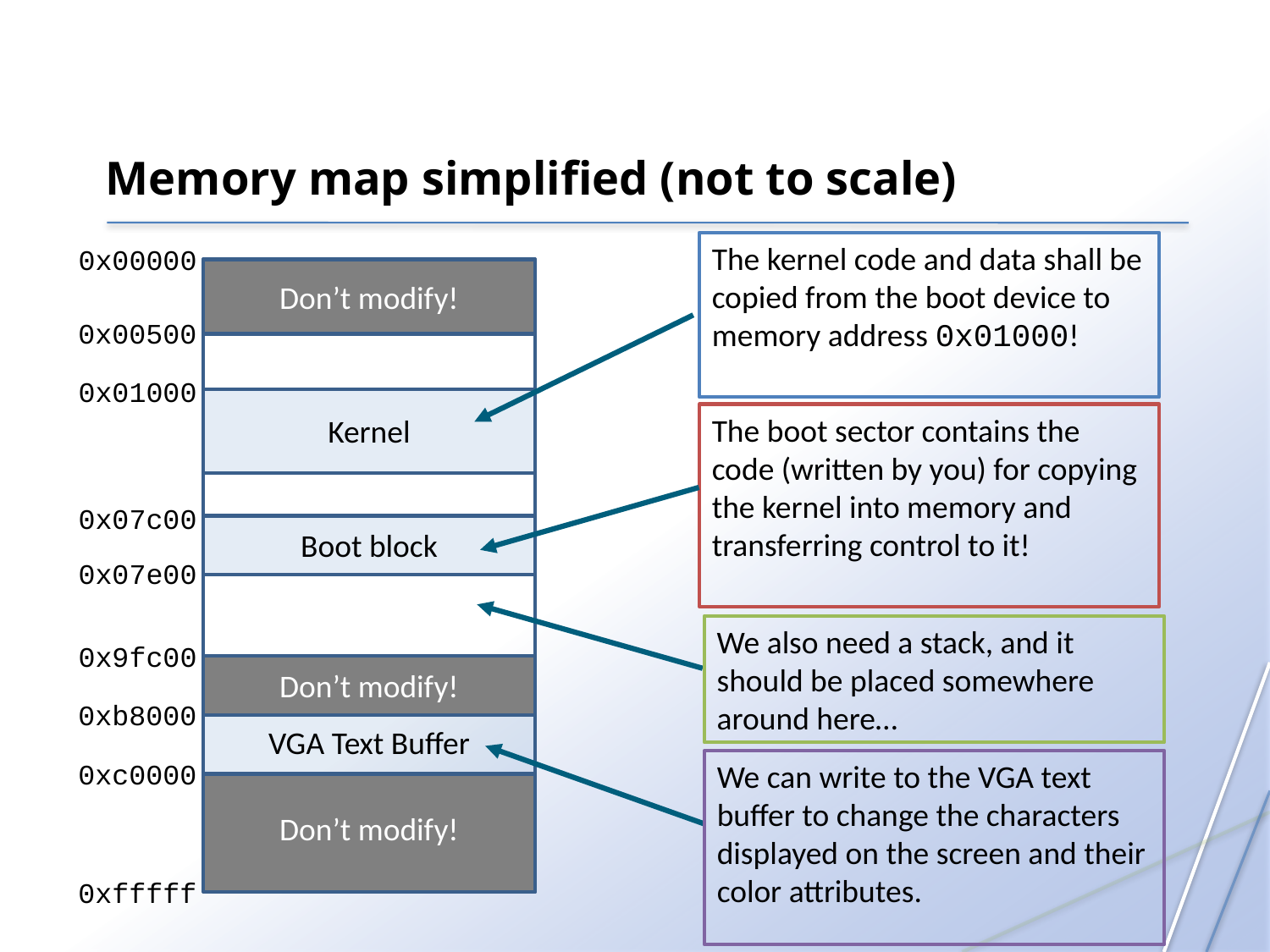

Memory map simplified (not to scale)
The kernel code and data shall be copied from the boot device to memory address 0x01000!
0x00000

Don’t modify!
0x00500

0x01000

The boot sector contains the code (written by you) for copying the kernel into memory and transferring control to it!
Kernel

0x07c00

Boot block
0x07e00

We also need a stack, and it should be placed somewhere around here…
0x9fc00

Don’t modify!
0xb8000

VGA Text Buffer

0xc0000
We can write to the VGA text buffer to change the characters displayed on the screen and their color attributes.

Don’t modify!
0xfffff